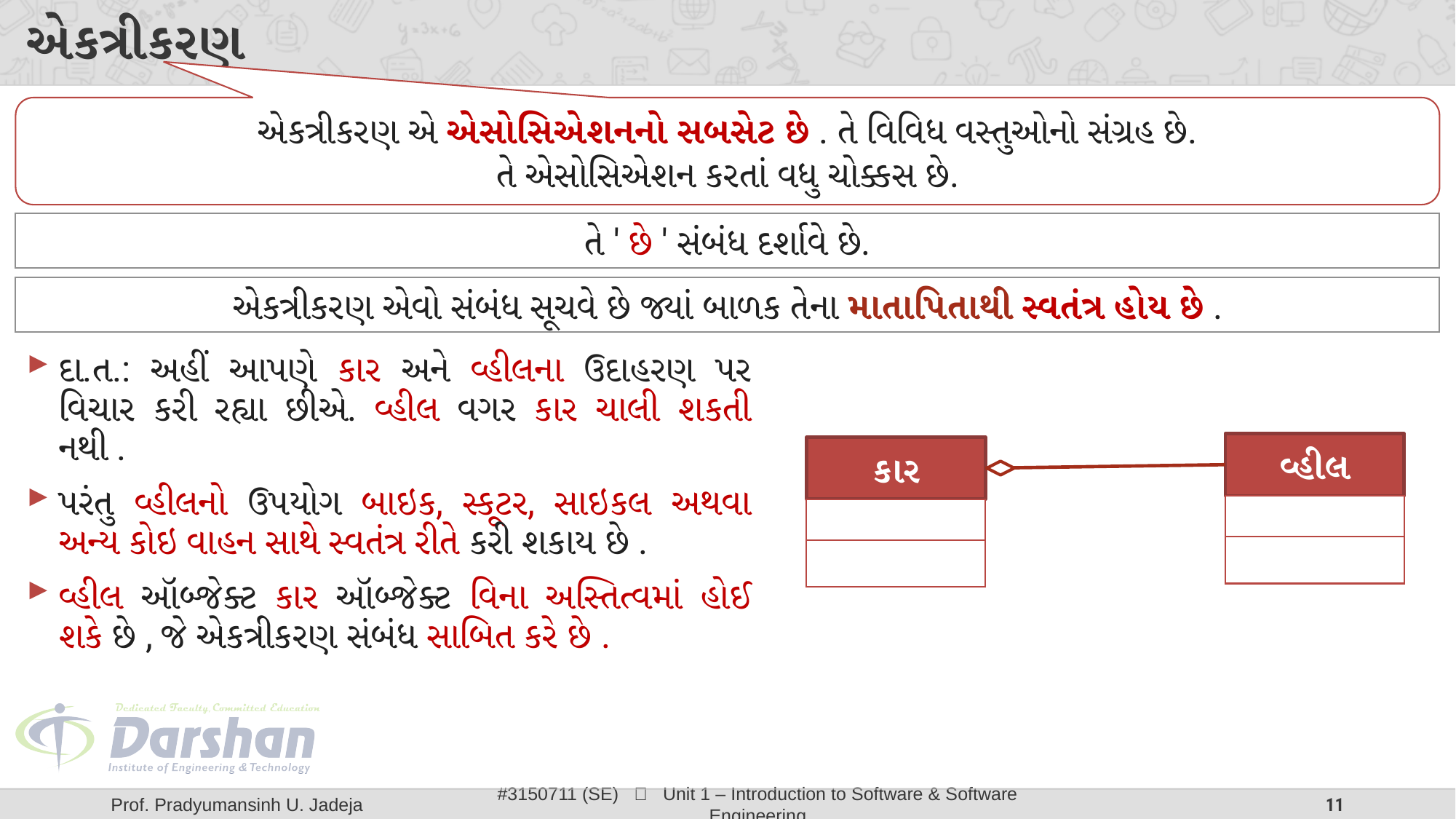

# એકત્રીકરણ
એકત્રીકરણ એ એસોસિએશનનો સબસેટ છે . તે વિવિધ વસ્તુઓનો સંગ્રહ છે.
તે એસોસિએશન કરતાં વધુ ચોક્કસ છે.
તે ' છે ' સંબંધ દર્શાવે છે.
એકત્રીકરણ એવો સંબંધ સૂચવે છે જ્યાં બાળક તેના માતાપિતાથી સ્વતંત્ર હોય છે .
દા.ત.: અહીં આપણે કાર અને વ્હીલના ઉદાહરણ પર વિચાર કરી રહ્યા છીએ. વ્હીલ વગર કાર ચાલી શકતી નથી .
પરંતુ વ્હીલનો ઉપયોગ બાઇક, સ્કૂટર, સાઇકલ અથવા અન્ય કોઇ વાહન સાથે સ્વતંત્ર રીતે કરી શકાય છે .
વ્હીલ ઑબ્જેક્ટ કાર ઑબ્જેક્ટ વિના અસ્તિત્વમાં હોઈ શકે છે , જે એકત્રીકરણ સંબંધ સાબિત કરે છે .
વ્હીલ

કાર